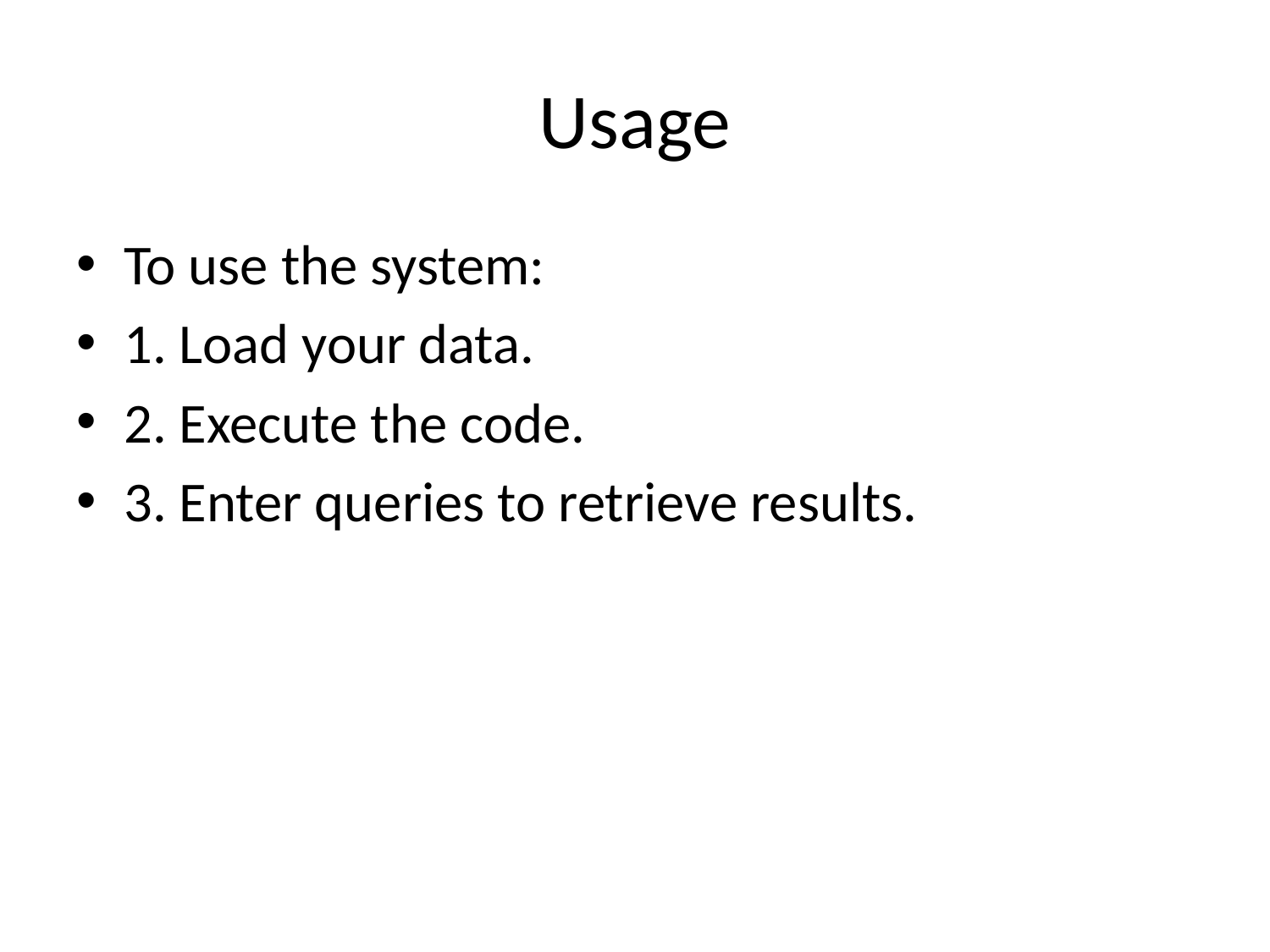

# Usage
To use the system:
1. Load your data.
2. Execute the code.
3. Enter queries to retrieve results.